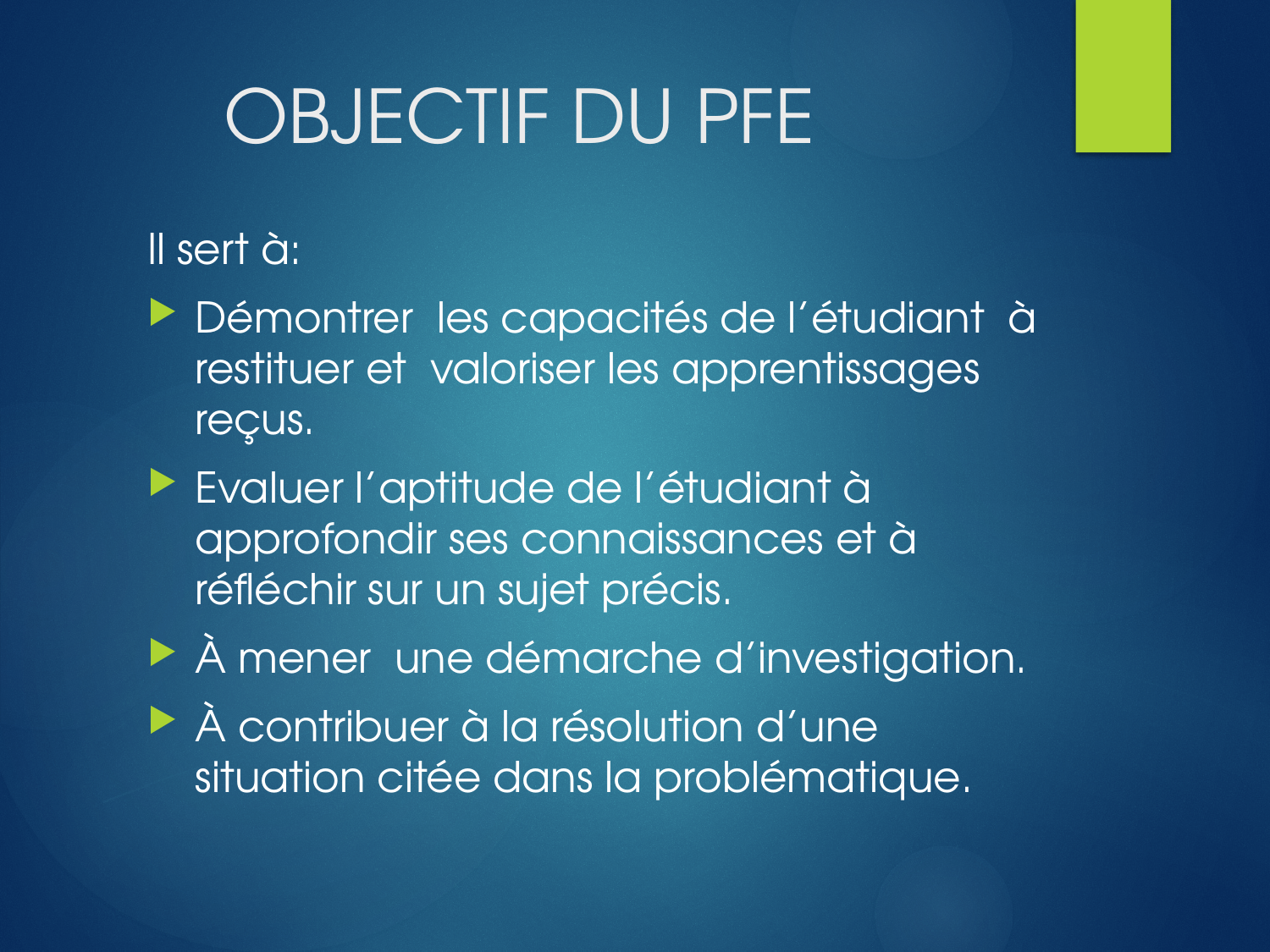

# OBJECTIF DU PFE
Il sert à:
Démontrer  les capacités de l’étudiant  à restituer et  valoriser les apprentissages reçus.
Evaluer l’aptitude de l’étudiant à approfondir ses connaissances et à réfléchir sur un sujet précis.
À mener  une démarche d’investigation.
À contribuer à la résolution d’une situation citée dans la problématique.